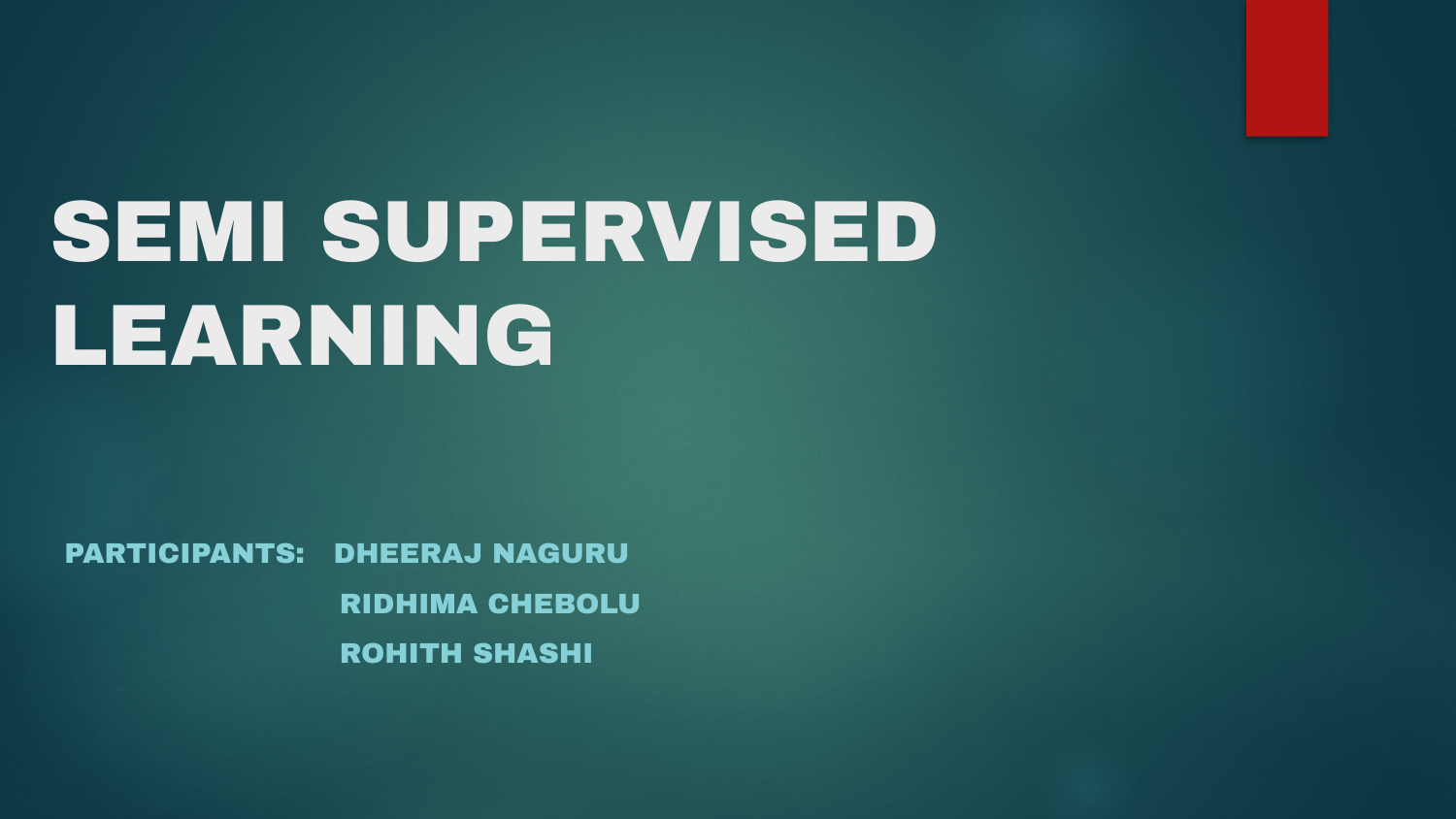

# SEMI SUPERVISED LEARNING
PARTICIPANTS:   DHEERAJ NAGURU
      RIDHIMA CHEBOLU
      ROHITH SHASHI